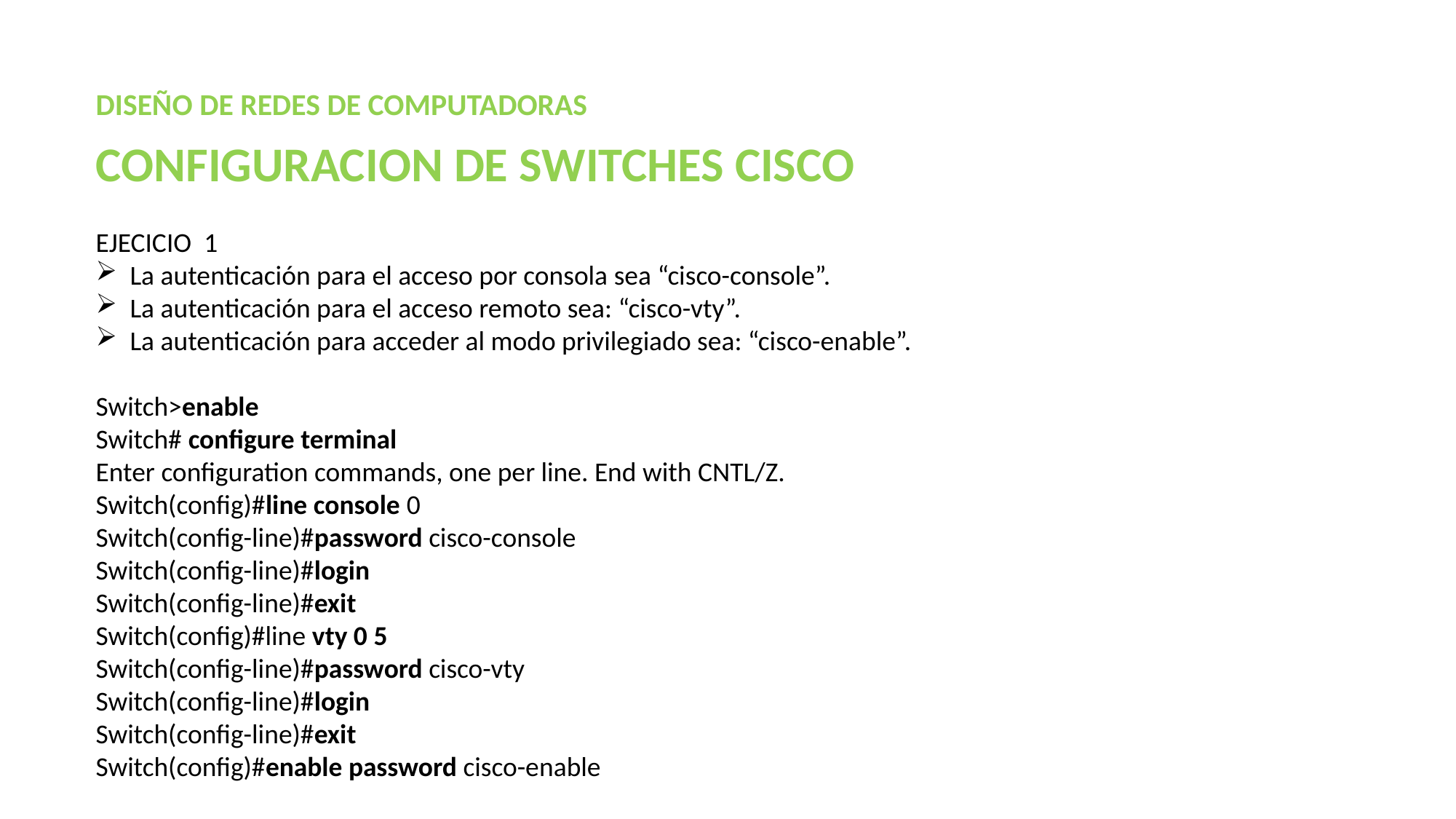

DISEÑO DE REDES DE COMPUTADORAS
CONFIGURACION DE SWITCHES CISCO
EJECICIO  1
La autenticación para el acceso por consola sea “cisco-console”.
La autenticación para el acceso remoto sea: “cisco-vty”.
La autenticación para acceder al modo privilegiado sea: “cisco-enable”.

Switch>enable
Switch# configure terminal
Enter configuration commands, one per line. End with CNTL/Z.
Switch(config)#line console 0
Switch(config-line)#password cisco-console
Switch(config-line)#login
Switch(config-line)#exit
Switch(config)#line vty 0 5
Switch(config-line)#password cisco-vty
Switch(config-line)#login
Switch(config-line)#exit
Switch(config)#enable password cisco-enable